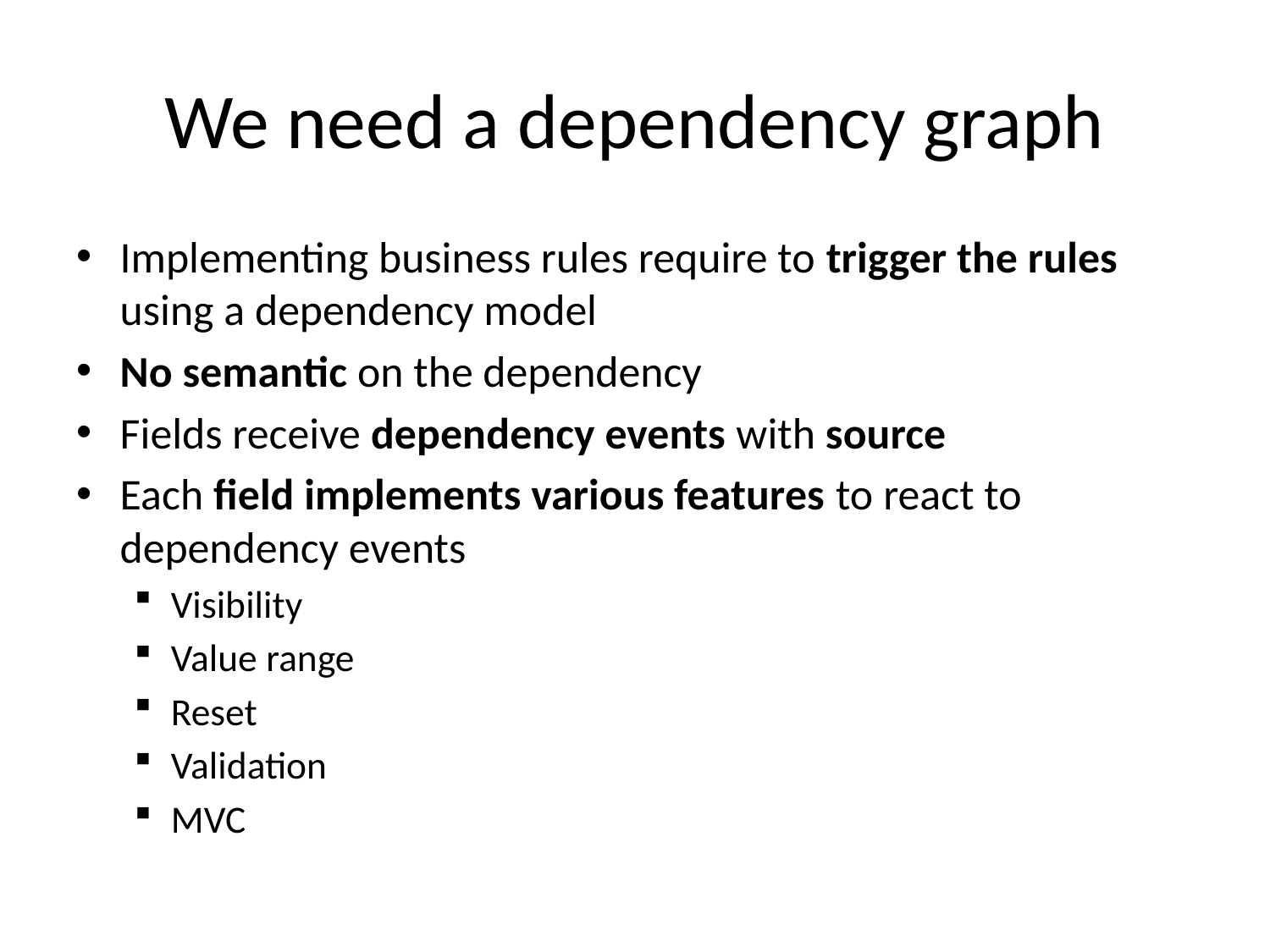

# We need a dependency graph
Implementing business rules require to trigger the rules using a dependency model
No semantic on the dependency
Fields receive dependency events with source
Each field implements various features to react to dependency events
Visibility
Value range
Reset
Validation
MVC